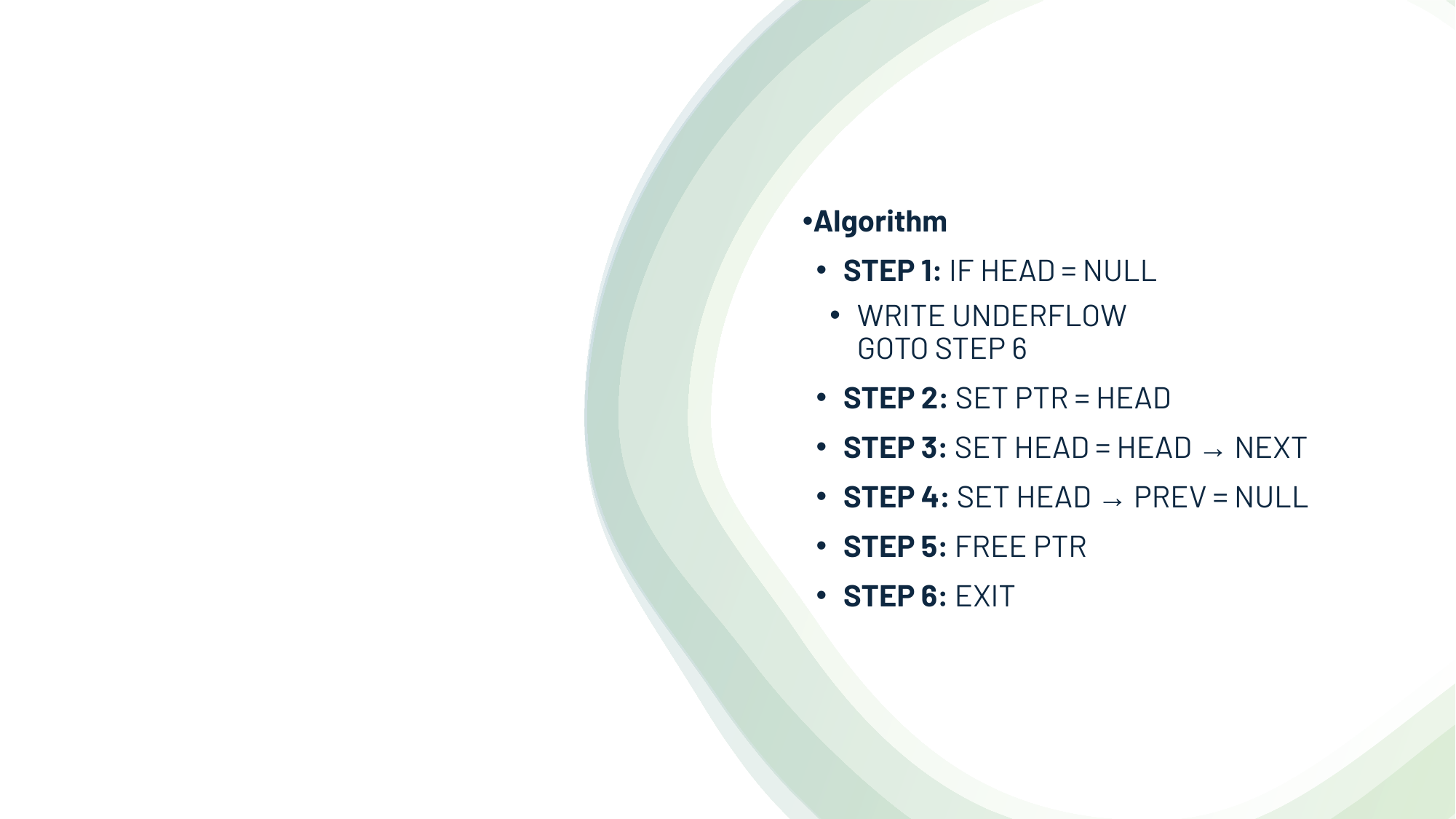

Algorithm
STEP 1: IF HEAD = NULL
WRITE UNDERFLOW
GOTO STEP 6
STEP 2: SET PTR = HEAD
STEP 3: SET HEAD = HEAD → NEXT
STEP 4: SET HEAD → PREV = NULL
STEP 5: FREE PTR
STEP 6: EXIT